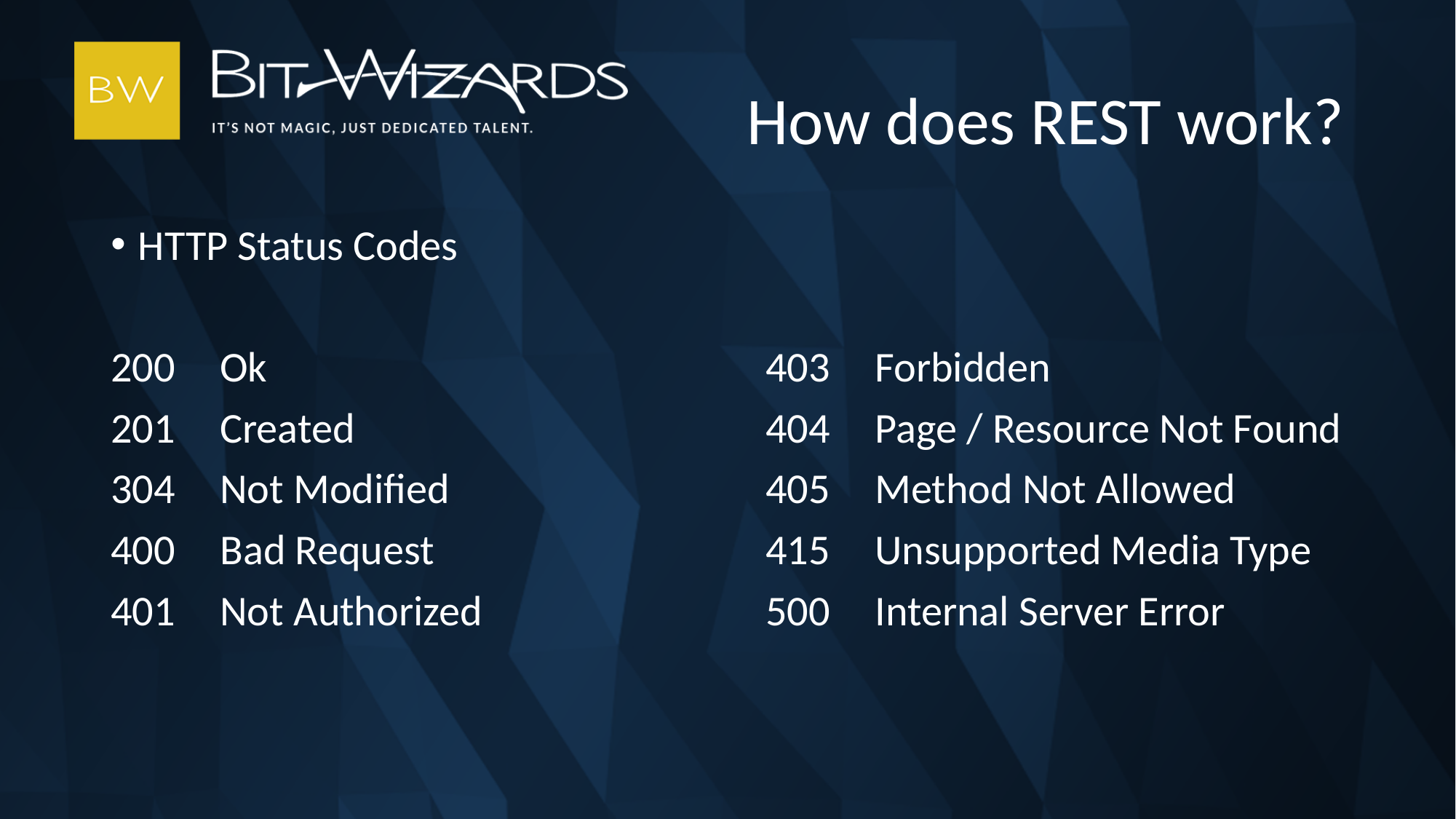

# How does REST work?
HTTP Status Codes

200	Ok					403	Forbidden
201	Created				404	Page / Resource Not Found
304	Not Modified			405	Method Not Allowed
400	Bad Request				415	Unsupported Media Type
401	Not Authorized			500	Internal Server Error